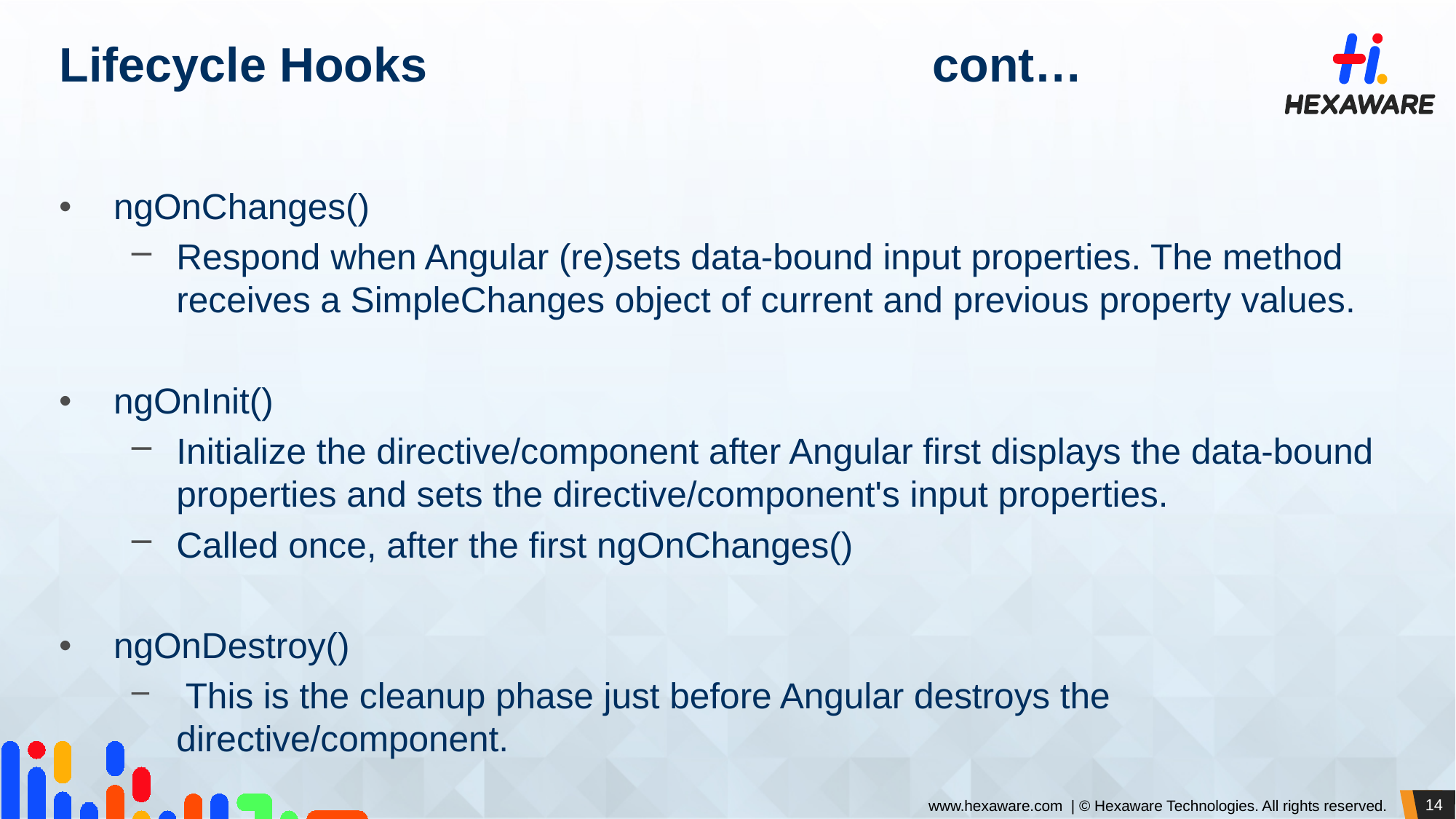

# Lifecycle Hooks					cont…
ngOnChanges()
Respond when Angular (re)sets data-bound input properties. The method receives a SimpleChanges object of current and previous property values.

ngOnInit()
Initialize the directive/component after Angular first displays the data-bound properties and sets the directive/component's input properties.
Called once, after the first ngOnChanges()

ngOnDestroy()
 This is the cleanup phase just before Angular destroys the directive/component.